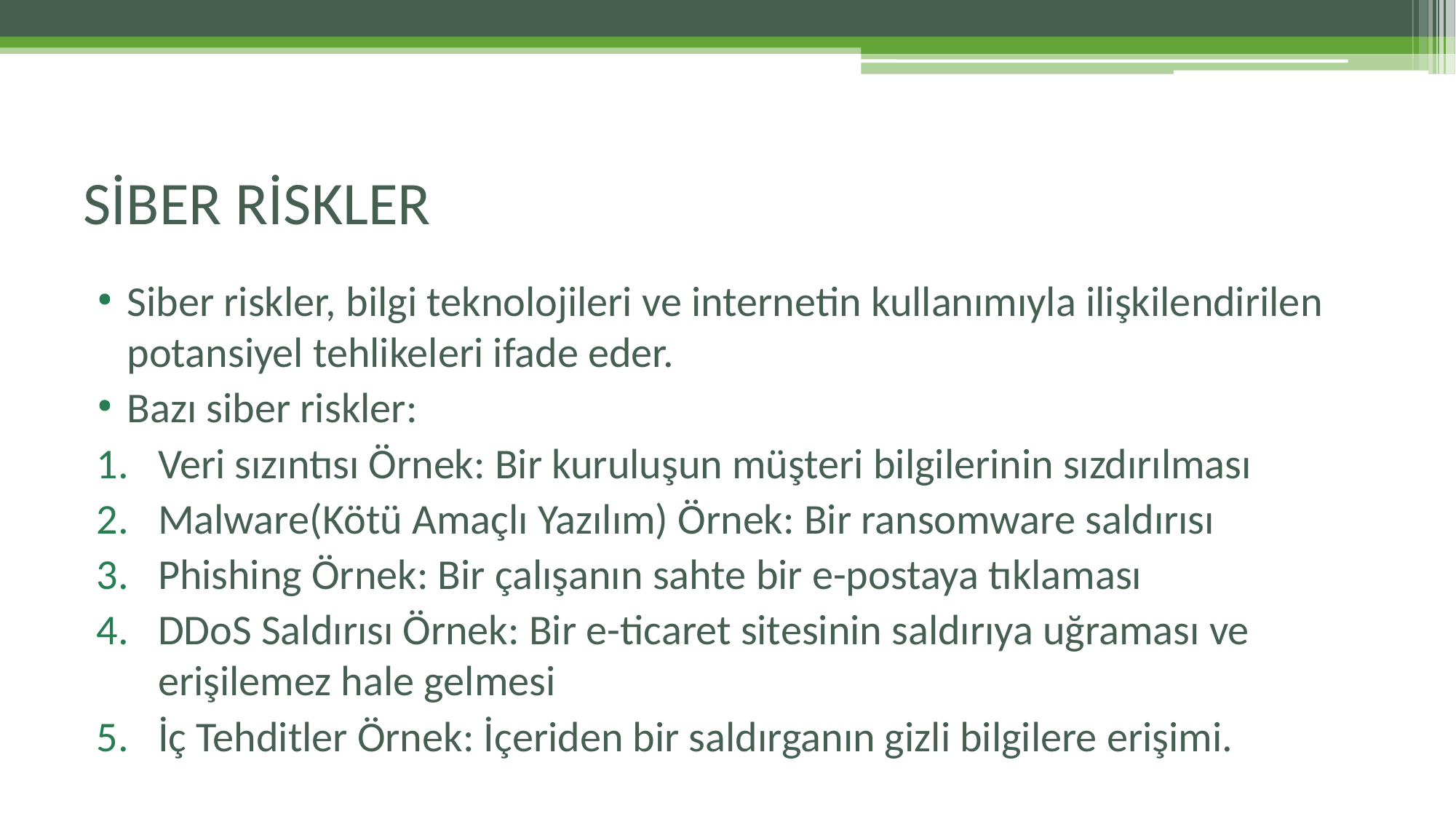

# SİBER RİSKLER
Siber riskler, bilgi teknolojileri ve internetin kullanımıyla ilişkilendirilen potansiyel tehlikeleri ifade eder.
Bazı siber riskler:
Veri sızıntısı Örnek: Bir kuruluşun müşteri bilgilerinin sızdırılması
Malware(Kötü Amaçlı Yazılım) Örnek: Bir ransomware saldırısı
Phishing Örnek: Bir çalışanın sahte bir e-postaya tıklaması
DDoS Saldırısı Örnek: Bir e-ticaret sitesinin saldırıya uğraması ve erişilemez hale gelmesi
İç Tehditler Örnek: İçeriden bir saldırganın gizli bilgilere erişimi.